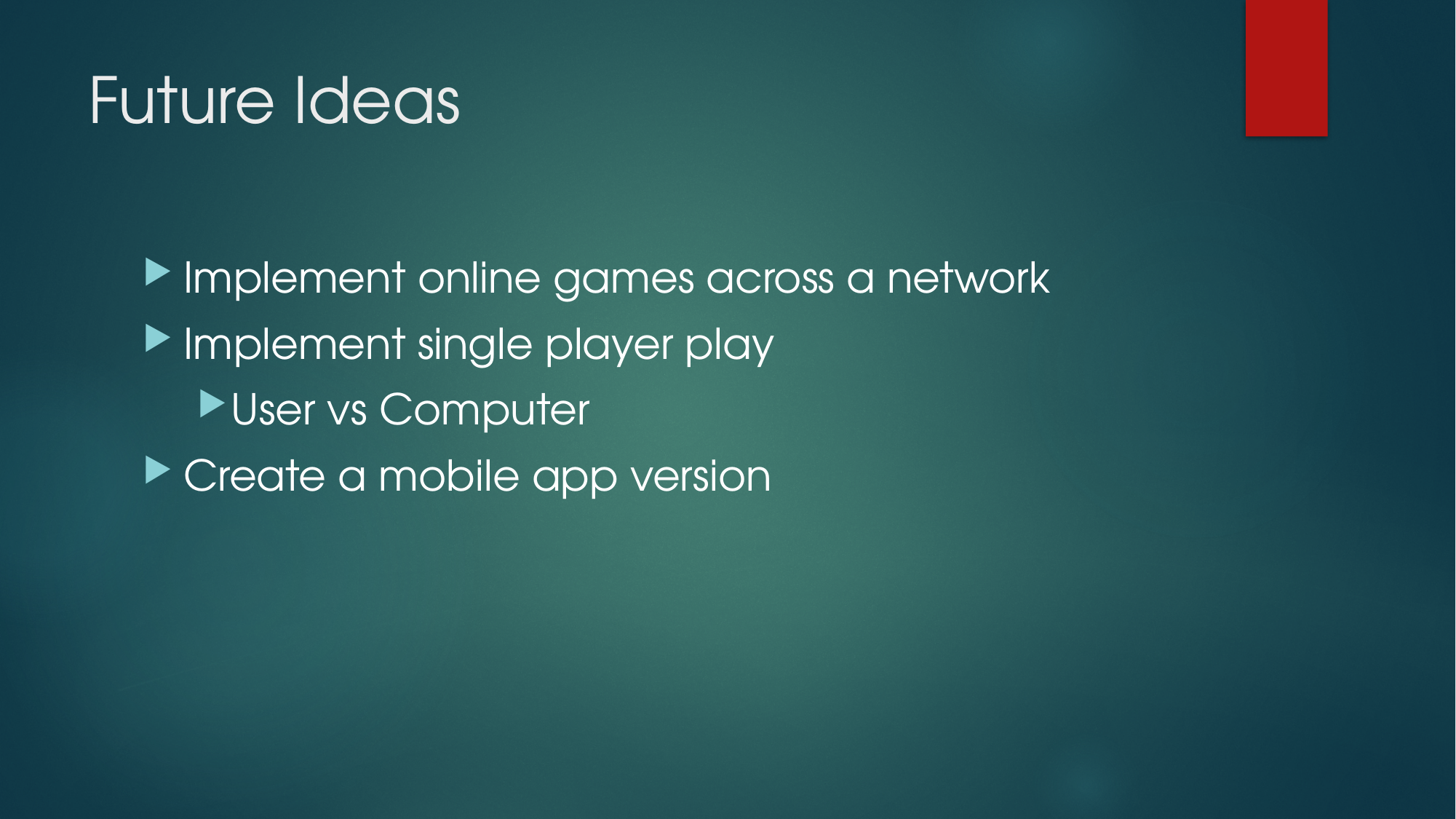

# Future Ideas
Implement online games across a network
Implement single player play
User vs Computer
Create a mobile app version